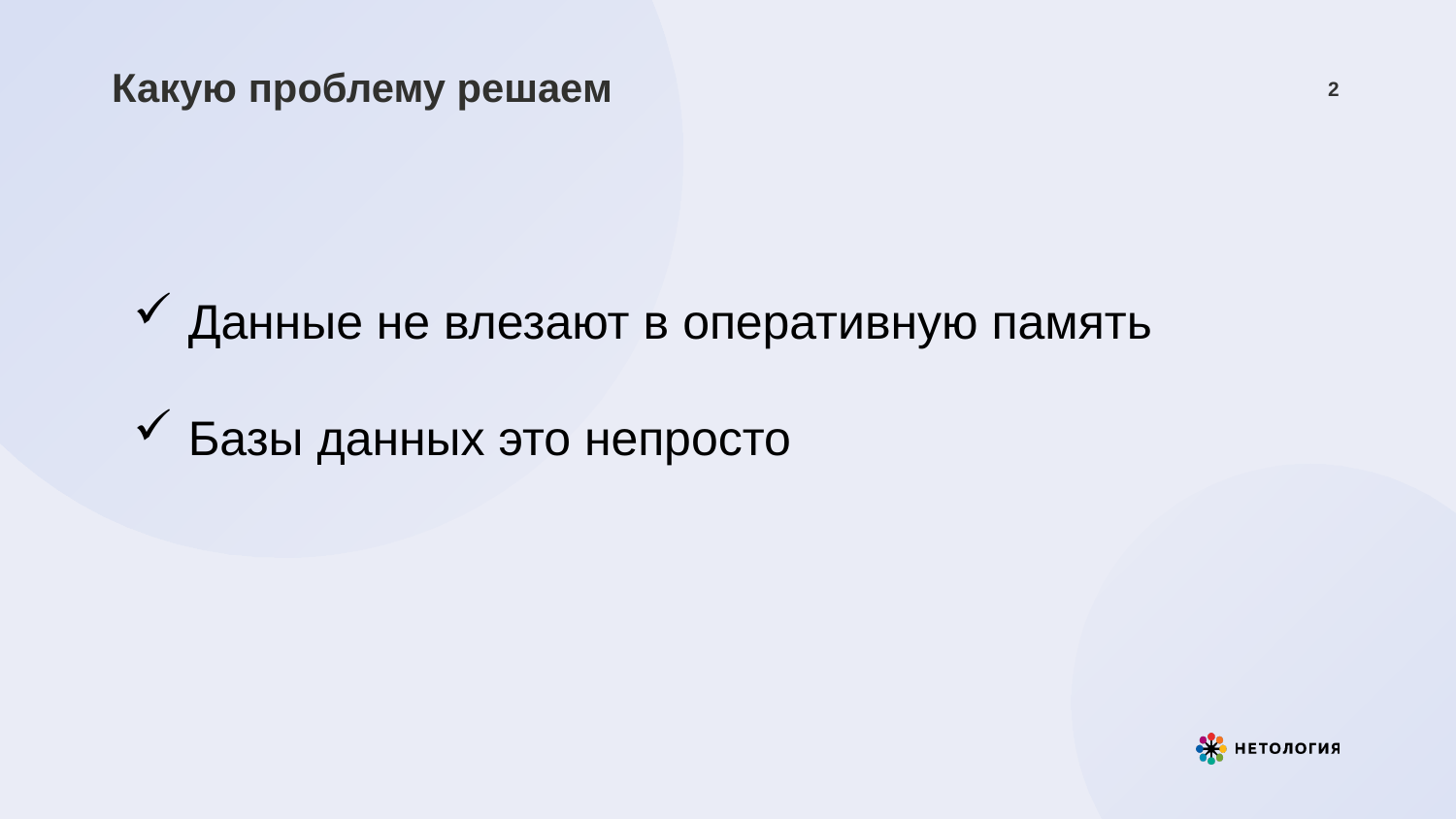

# Какую проблему решаем
2
Данные не влезают в оперативную память
Базы данных это непросто